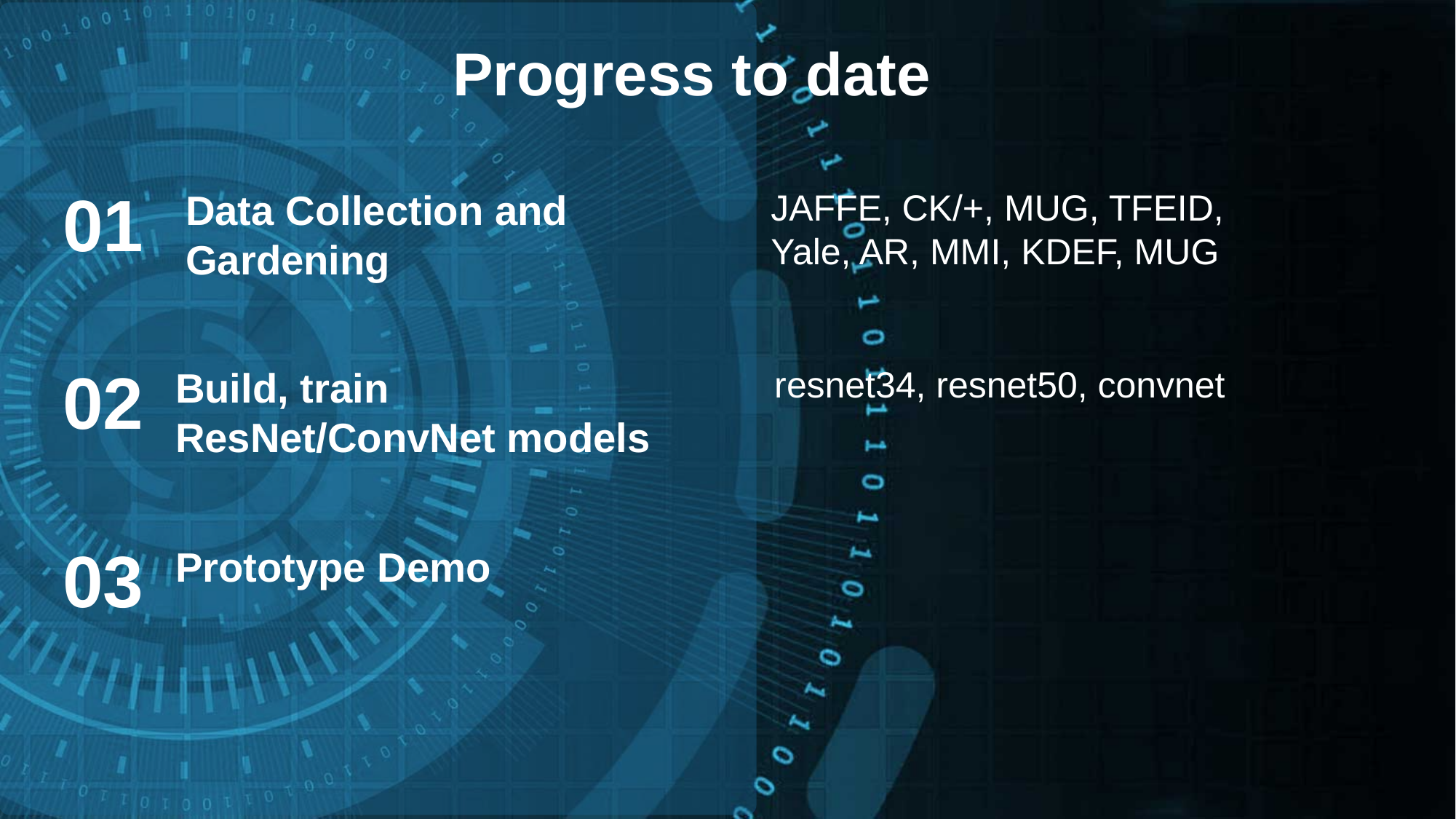

Progress to date

JAFFE, CK/+, MUG, TFEID, Yale, AR, MMI, KDEF, MUG

01
Data Collection and Gardening

resnet34, resnet50, convnet

02
Build, train ResNet/ConvNet models

03
Prototype Demo